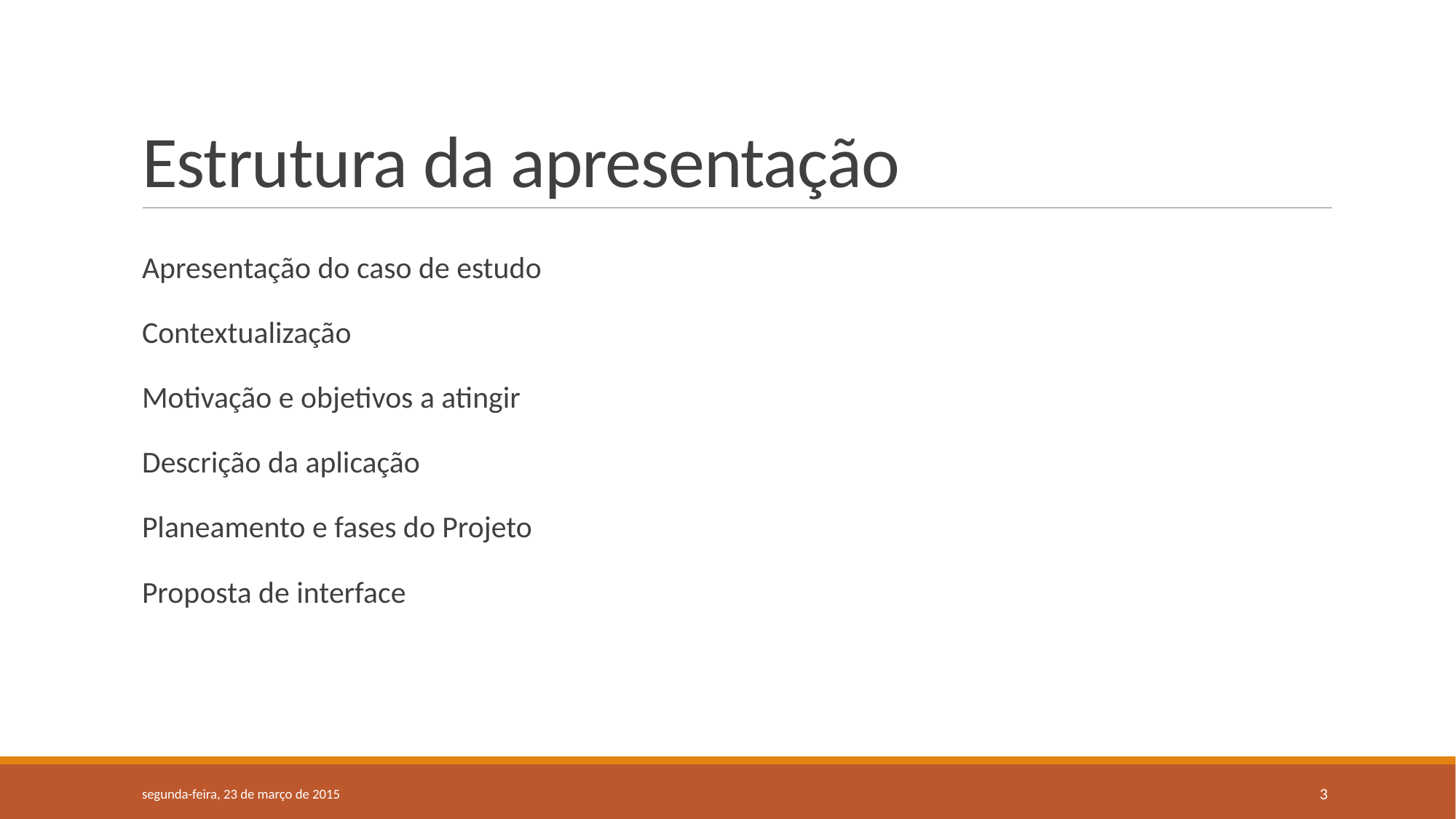

# Estrutura da apresentação
Apresentação do caso de estudo
Contextualização
Motivação e objetivos a atingir
Descrição da aplicação
Planeamento e fases do Projeto
Proposta de interface
segunda-feira, 23 de março de 2015
3